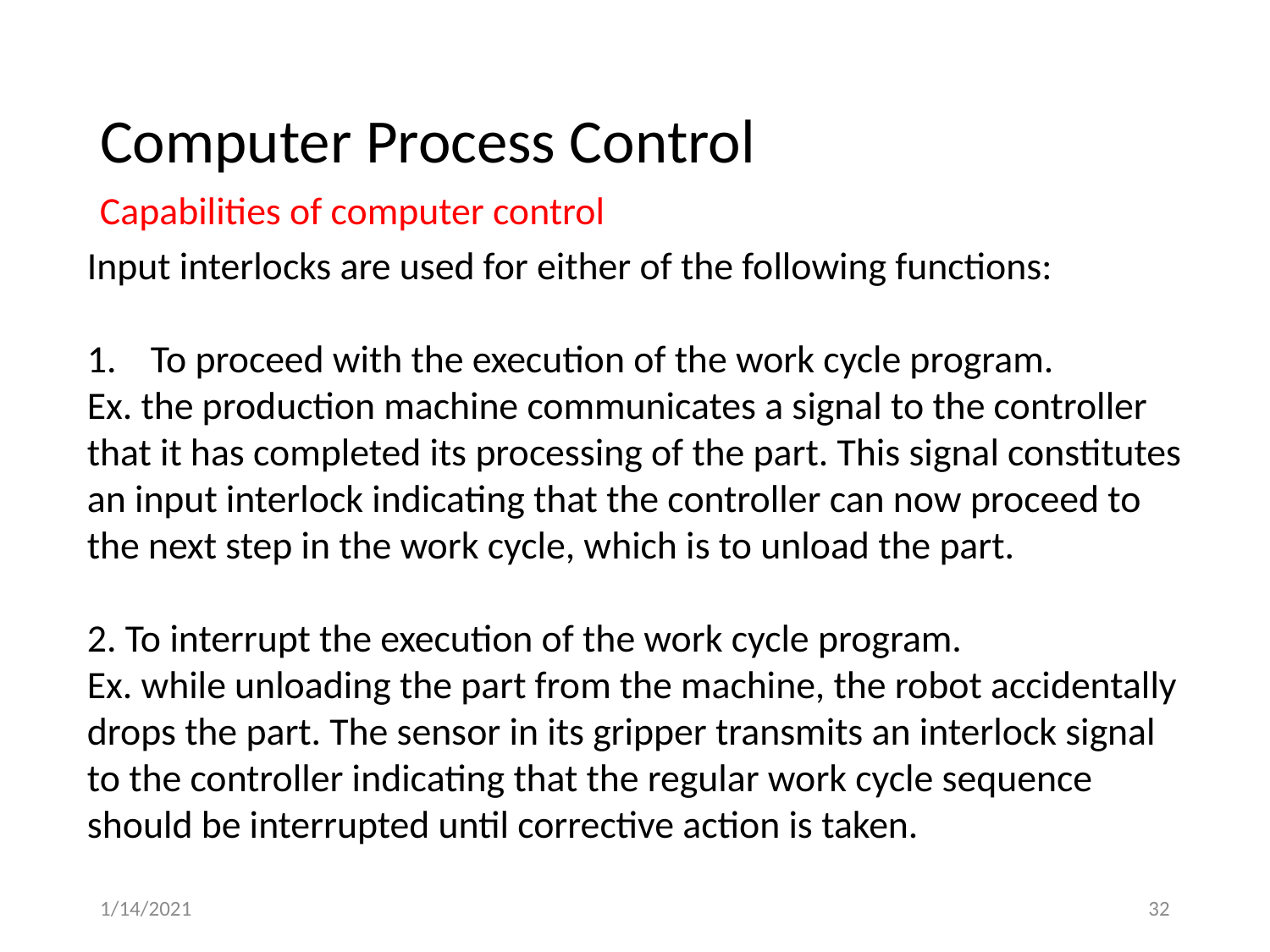

# Computer Process Control
Capabilities of computer control
Input interlocks are used for either of the following functions:
To proceed with the execution of the work cycle program.
Ex. the production machine communicates a signal to the controller that it has completed its processing of the part. This signal constitutes an input interlock indicating that the controller can now proceed to the next step in the work cycle, which is to unload the part.
2. To interrupt the execution of the work cycle program.
Ex. while unloading the part from the machine, the robot accidentally drops the part. The sensor in its gripper transmits an interlock signal to the controller indicating that the regular work cycle sequence should be interrupted until corrective action is taken.
1/14/2021
32